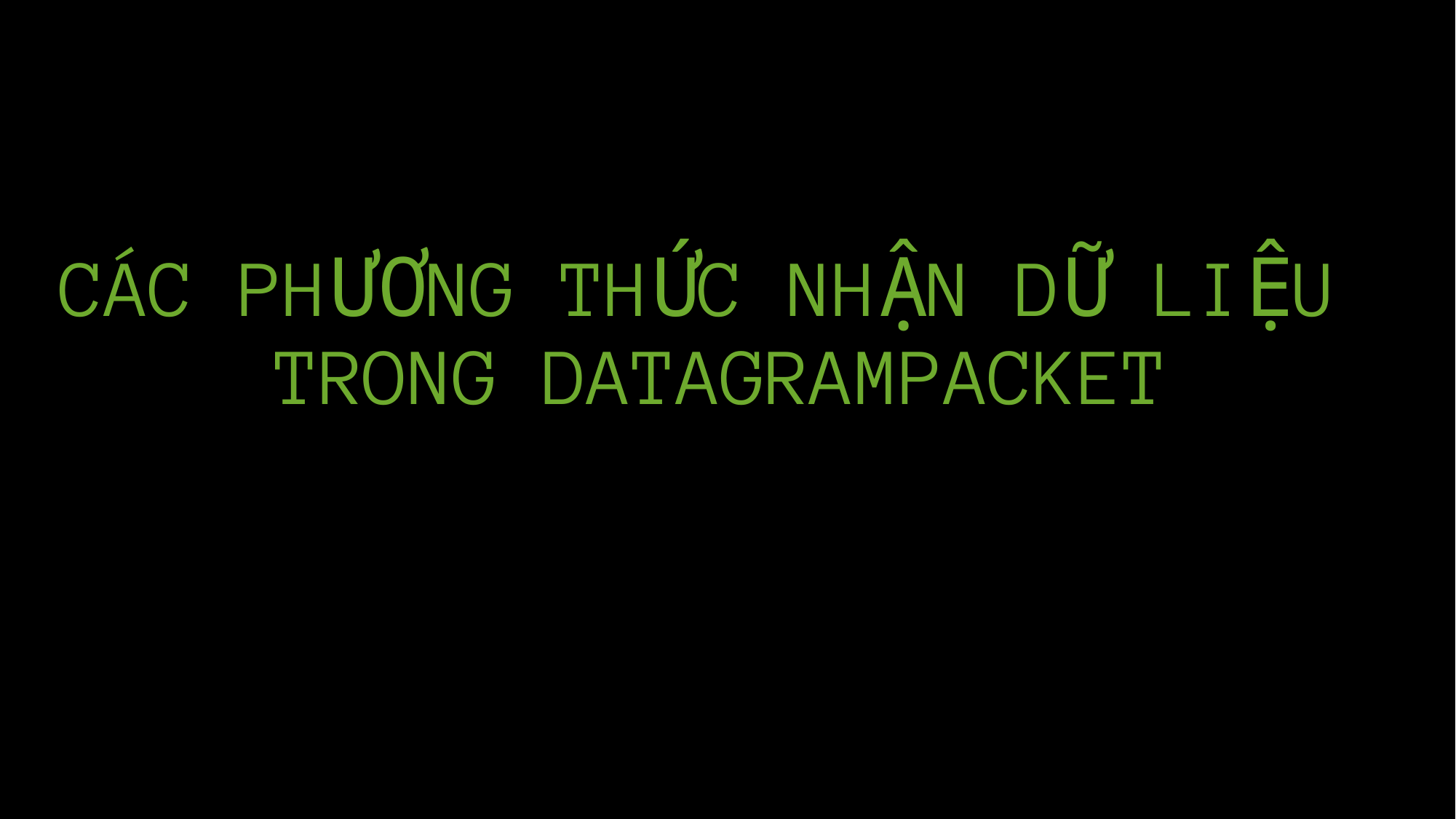

# CÁC PHƯƠNG THỨC NHẬN DỮ LIỆU  TRONG DATAGRAMPACKET